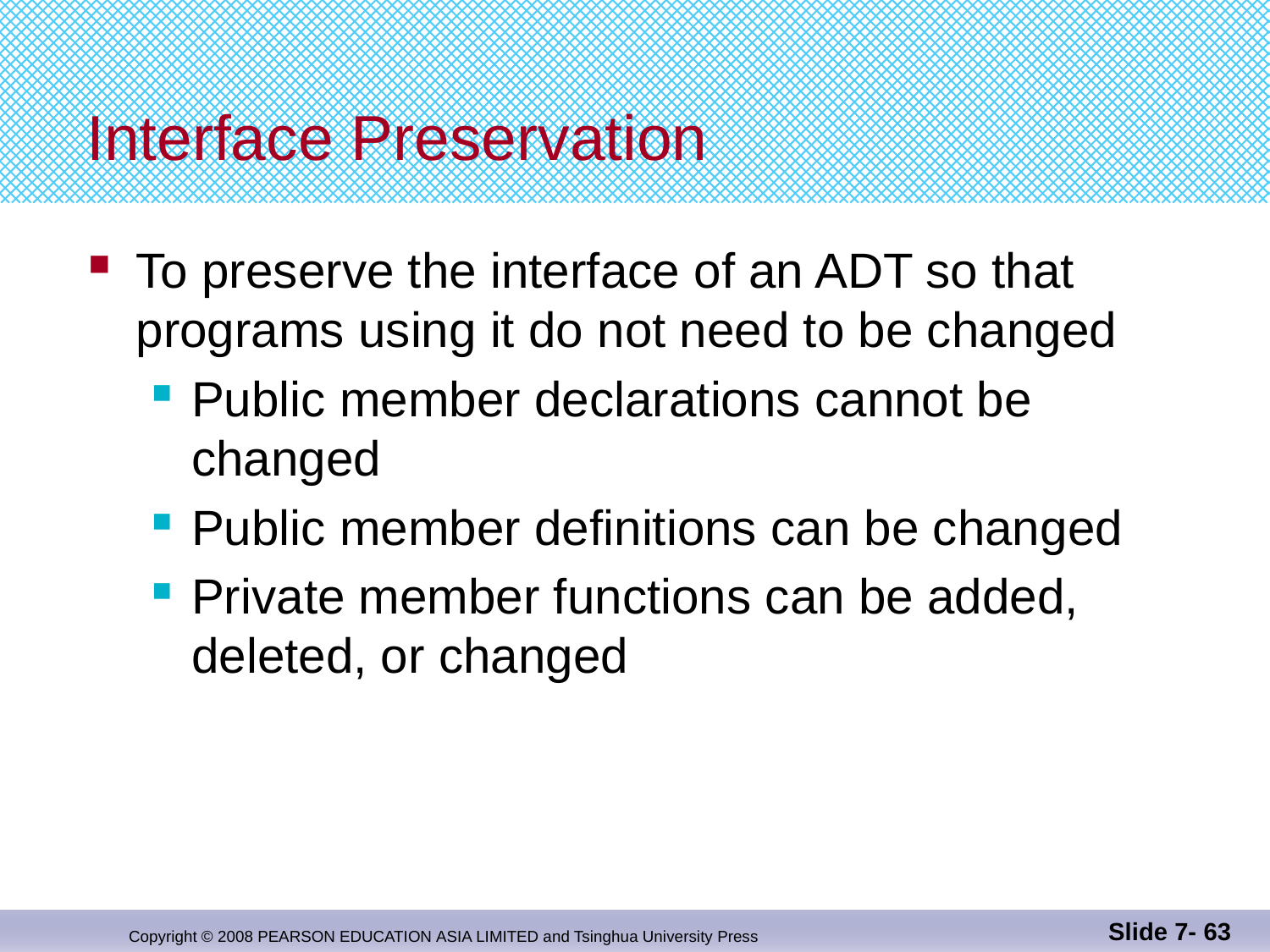

# Interface Preservation
To preserve the interface of an ADT so that
programs using it do not need to be changed
Public member declarations cannot be changed
Public member definitions can be changed
Private member functions can be added, deleted, or changed
Slide 7- 63